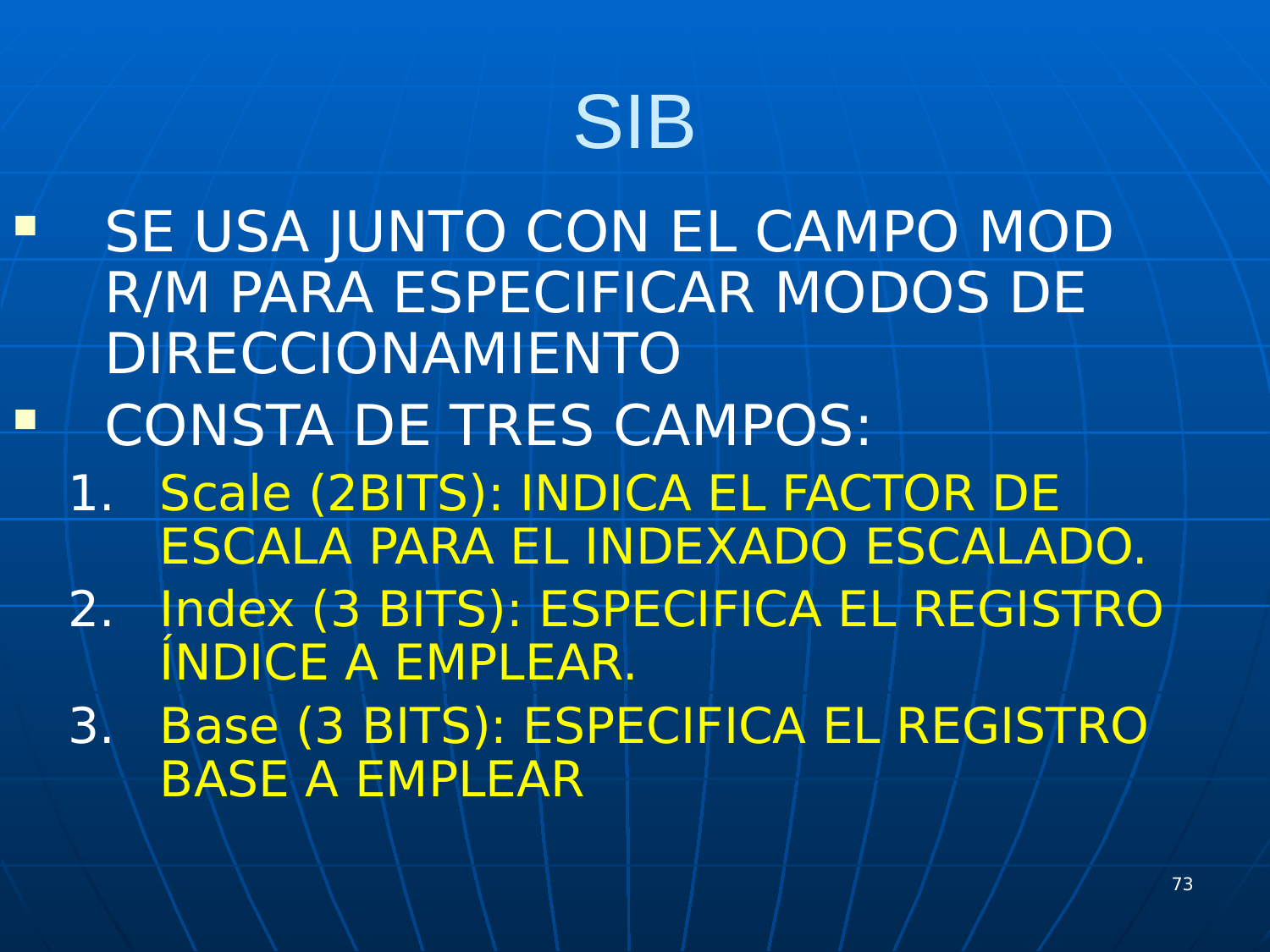

# SIB
SE USA JUNTO CON EL CAMPO MOD R/M PARA ESPECIFICAR MODOS DE DIRECCIONAMIENTO
CONSTA DE TRES CAMPOS:
Scale (2BITS): INDICA EL FACTOR DE ESCALA PARA EL INDEXADO ESCALADO.
Index (3 BITS): ESPECIFICA EL REGISTRO ÍNDICE A EMPLEAR.
Base (3 BITS): ESPECIFICA EL REGISTRO BASE A EMPLEAR

73